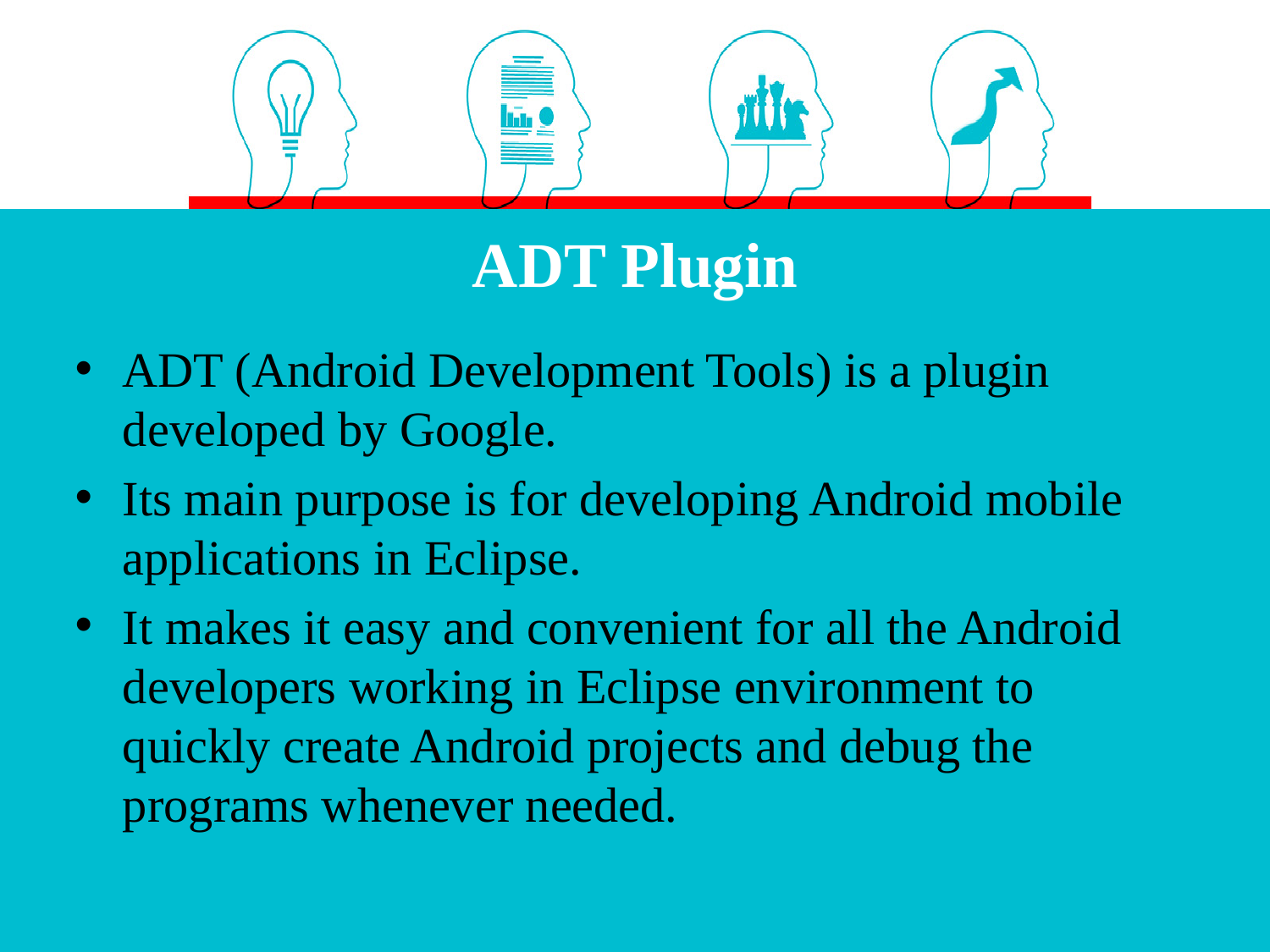

# ADT Plugin
ADT (Android Development Tools) is a plugin developed by Google.
Its main purpose is for developing Android mobile applications in Eclipse.
It makes it easy and convenient for all the Android developers working in Eclipse environment to quickly create Android projects and debug the programs whenever needed.